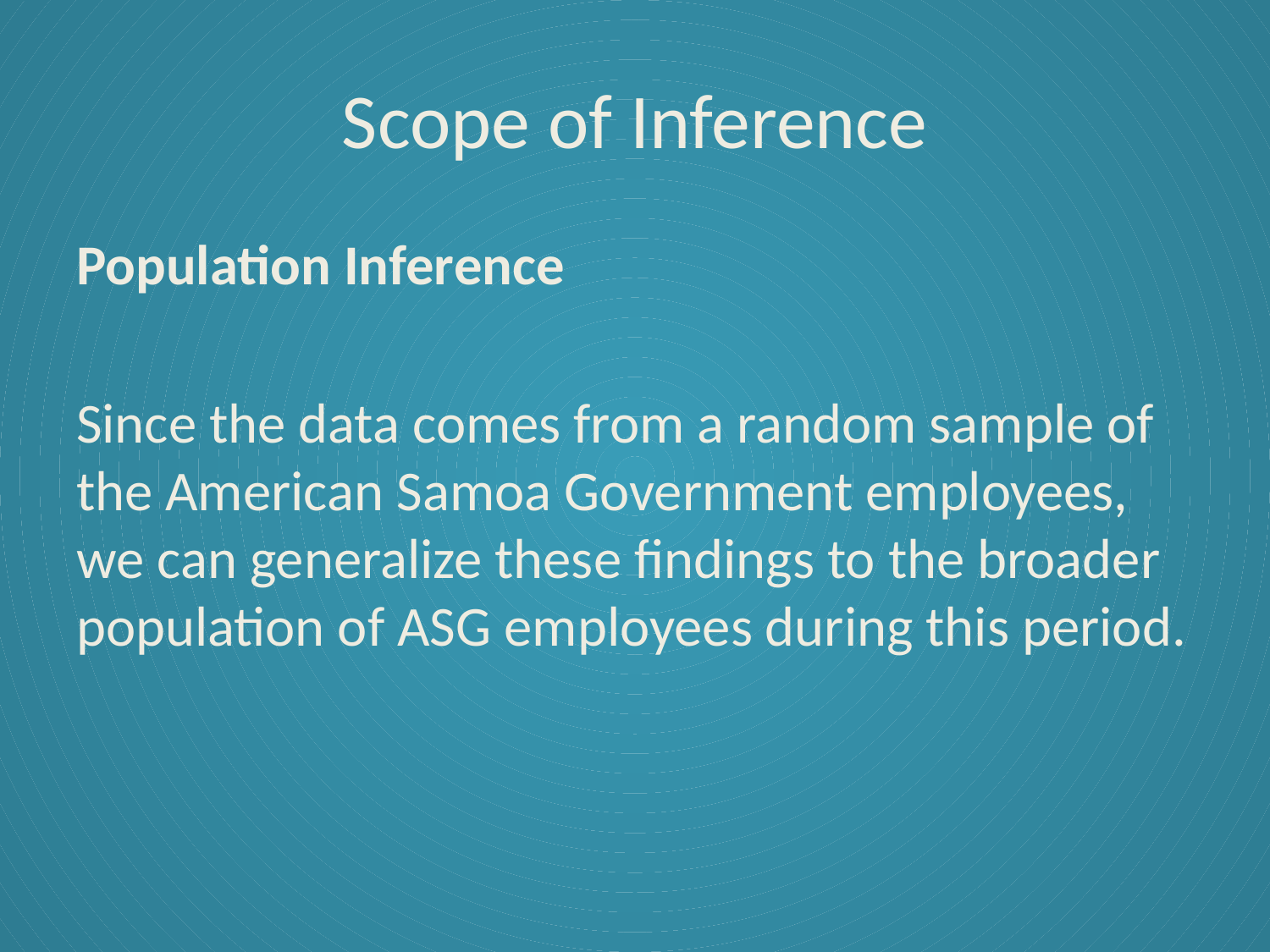

# Scope of Inference
Population Inference

Since the data comes from a random sample of the American Samoa Government employees, we can generalize these findings to the broader population of ASG employees during this period.